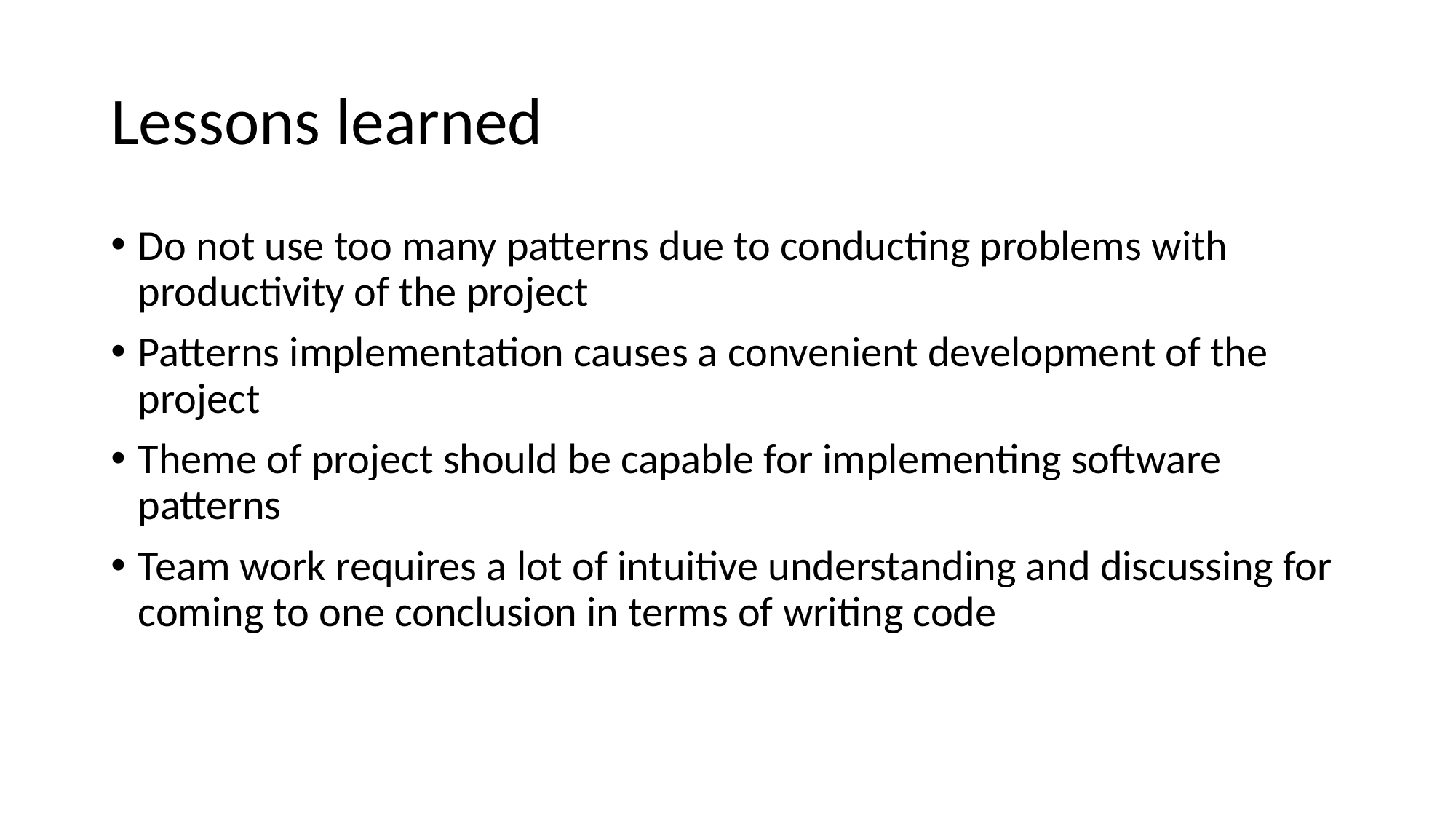

# Lessons learned
Do not use too many patterns due to conducting problems with productivity of the project
Patterns implementation causes a convenient development of the project
Theme of project should be capable for implementing software patterns
Team work requires a lot of intuitive understanding and discussing for coming to one conclusion in terms of writing code